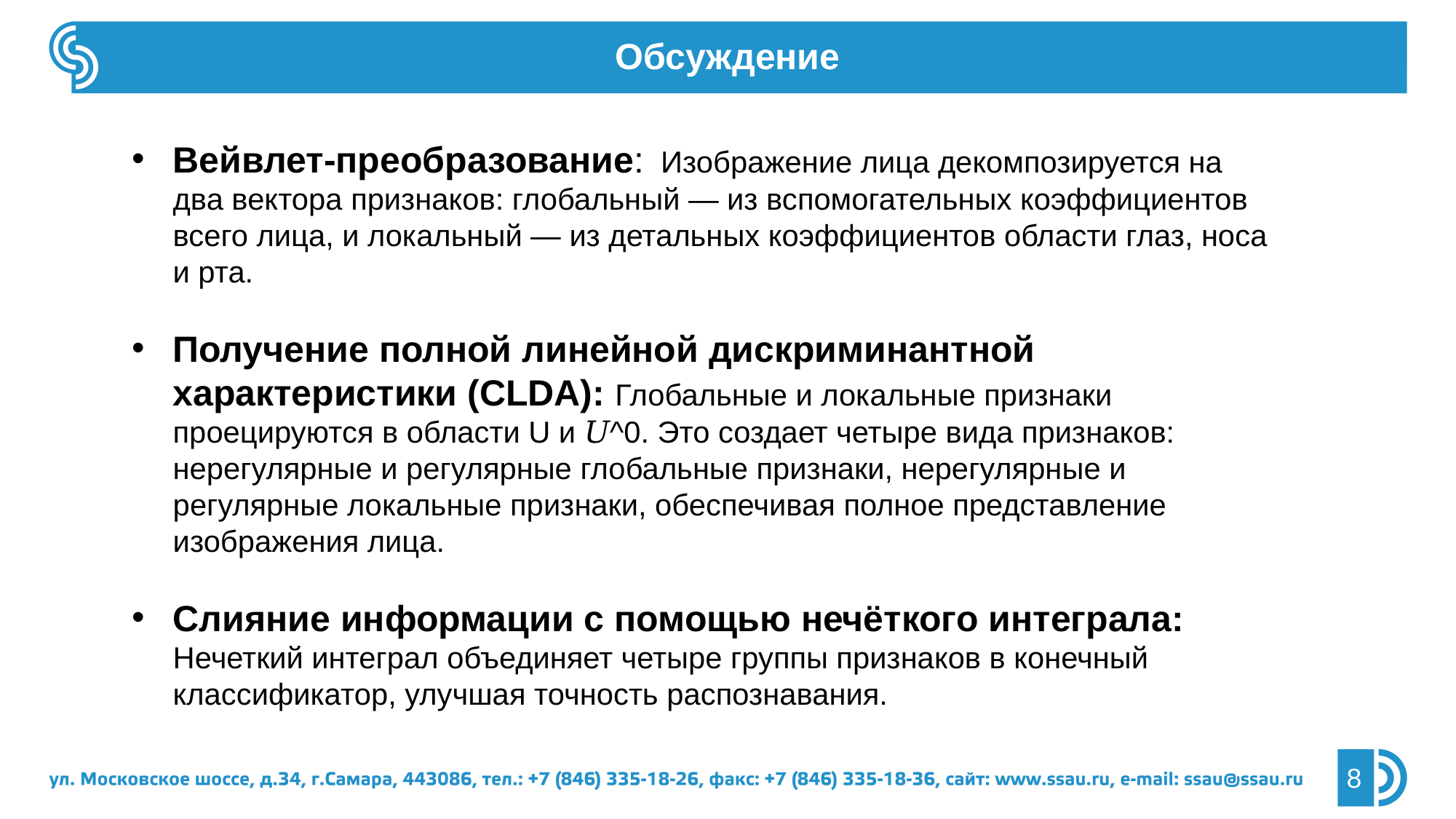

Обсуждение
Вейвлет-преобразование:  Изображение лица декомпозируется на два вектора признаков: глобальный — из вспомогательных коэффициентов всего лица, и локальный — из детальных коэффициентов области глаз, носа и рта.

Получение полной линейной дискриминантной характеристики (CLDA): Глобальные и локальные признаки проецируются в области U и 𝑈^0. Это создает четыре вида признаков: нерегулярные и регулярные глобальные признаки, нерегулярные и регулярные локальные признаки, обеспечивая полное представление изображения лица.

Слияние информации с помощью нечёткого интеграла:   Нечеткий интеграл объединяет четыре группы признаков в конечный классификатор, улучшая точность распознавания.
8